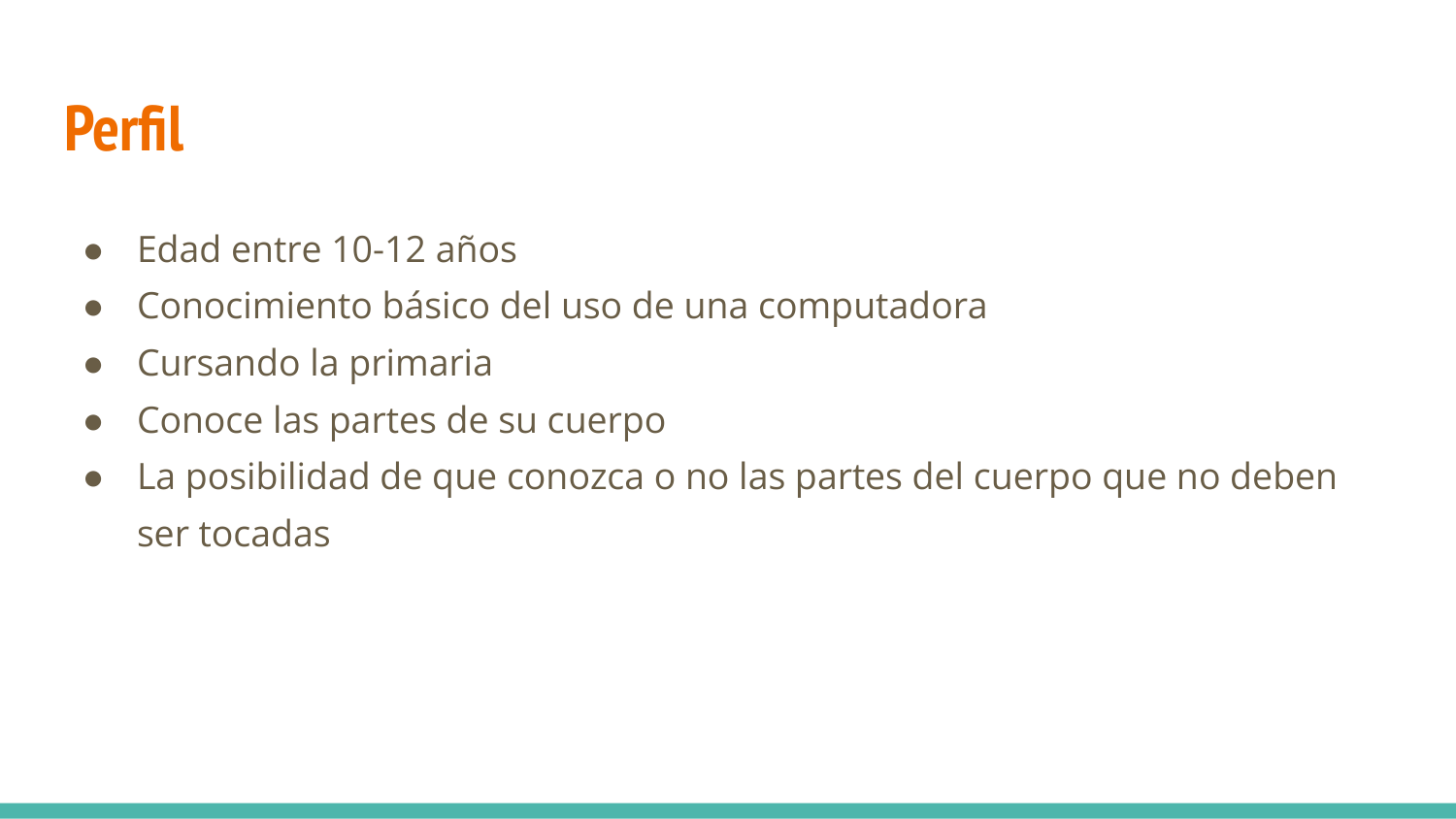

# Perfil
Edad entre 10-12 años​
Conocimiento básico del uso de una computadora​
Cursando la primaria​
Conoce las partes de su cuerpo​
La posibilidad de que conozca o no las partes del cuerpo que no deben ser tocadas​